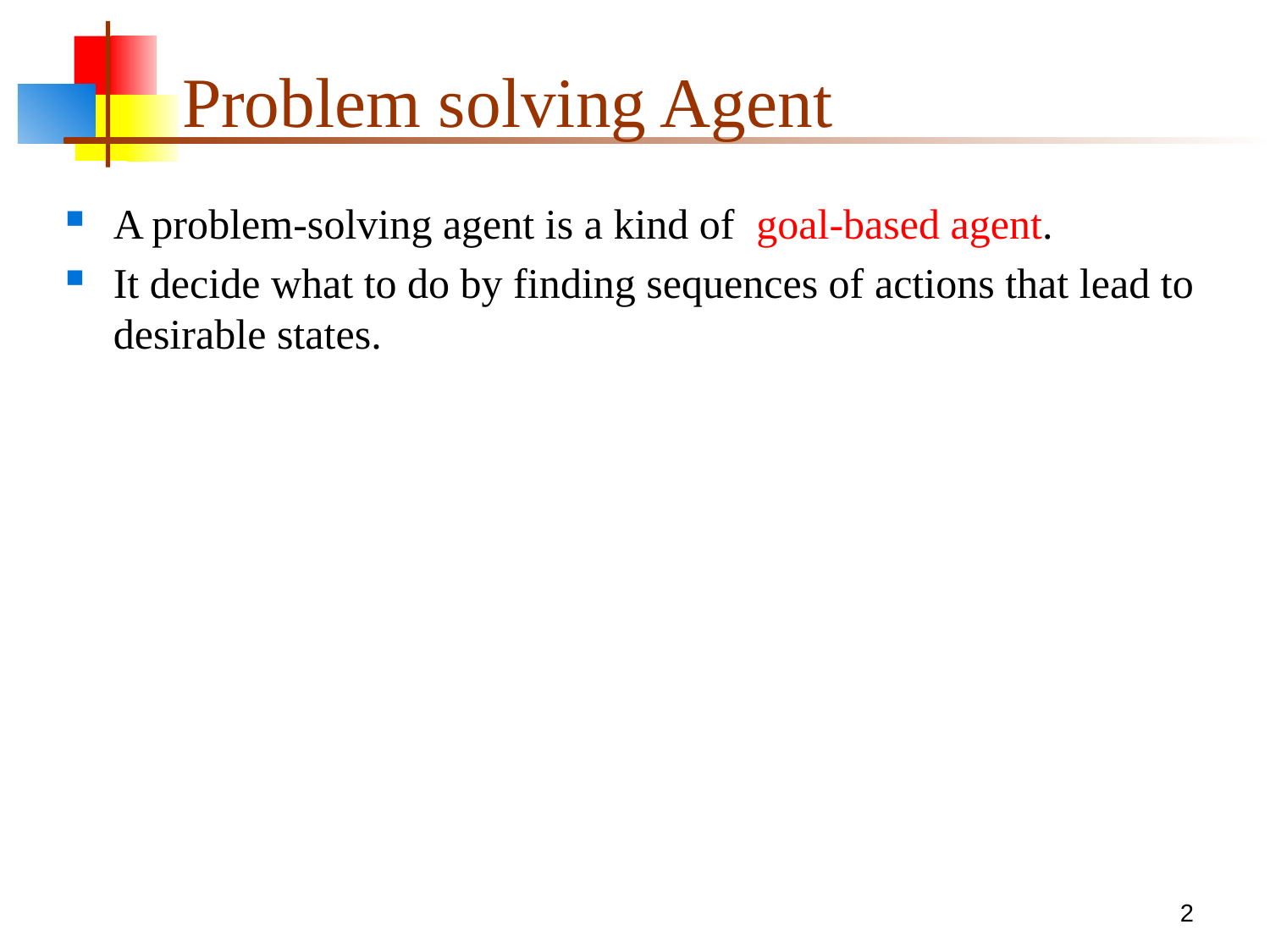

# Problem solving Agent
A problem-solving agent is a kind of  goal-based agent.
It decide what to do by finding sequences of actions that lead to desirable states.
2